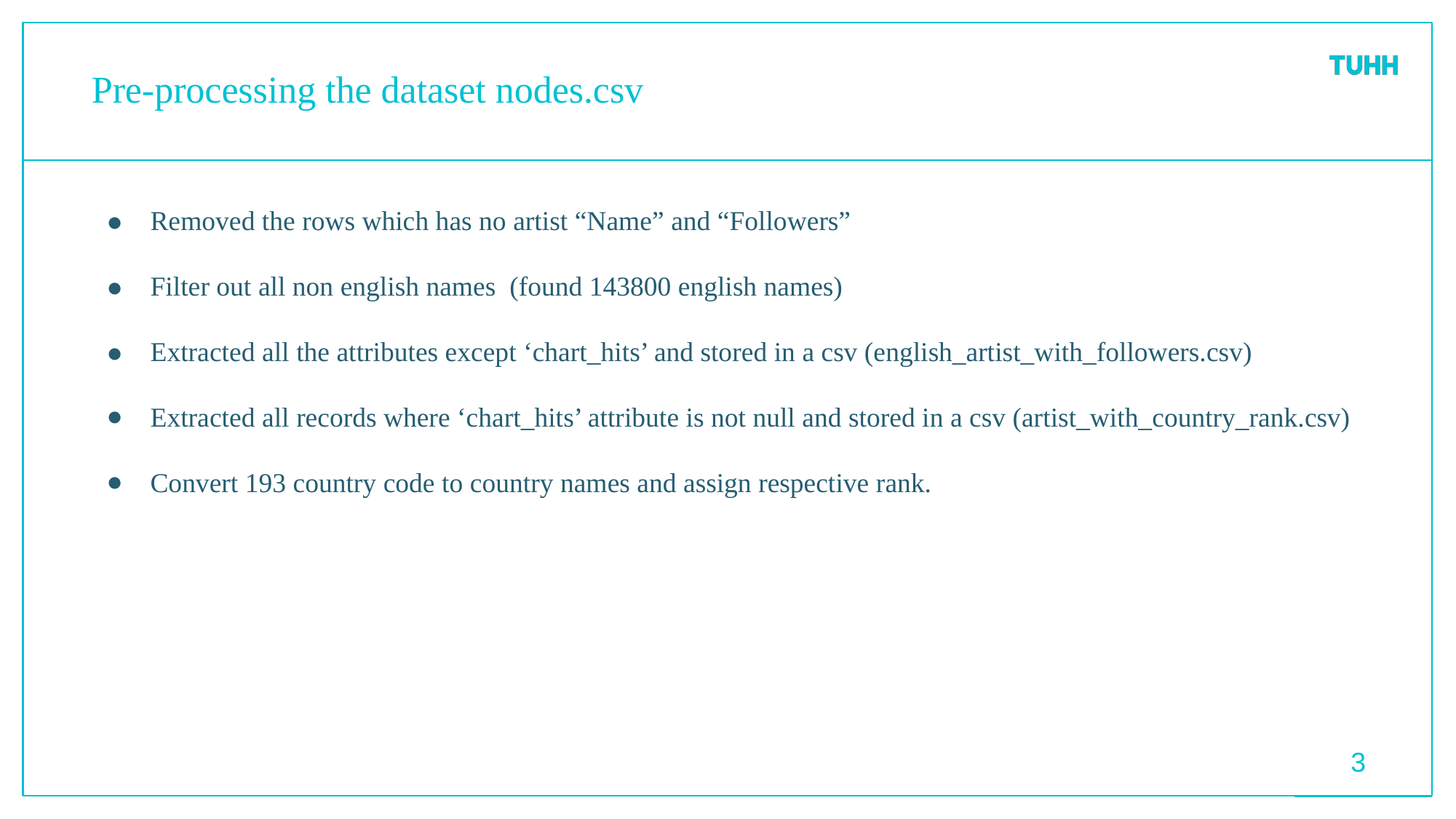

# Pre-processing the dataset nodes.csv
Removed the rows which has no artist “Name” and “Followers”

Filter out all non english names  (found 143800 english names)

Extracted all the attributes except ‘chart_hits’ and stored in a csv (english_artist_with_followers.csv)

Extracted all records where ‘chart_hits’ attribute is not null and stored in a csv (artist_with_country_rank.csv)

Convert 193 country code to country names and assign respective rank.
3